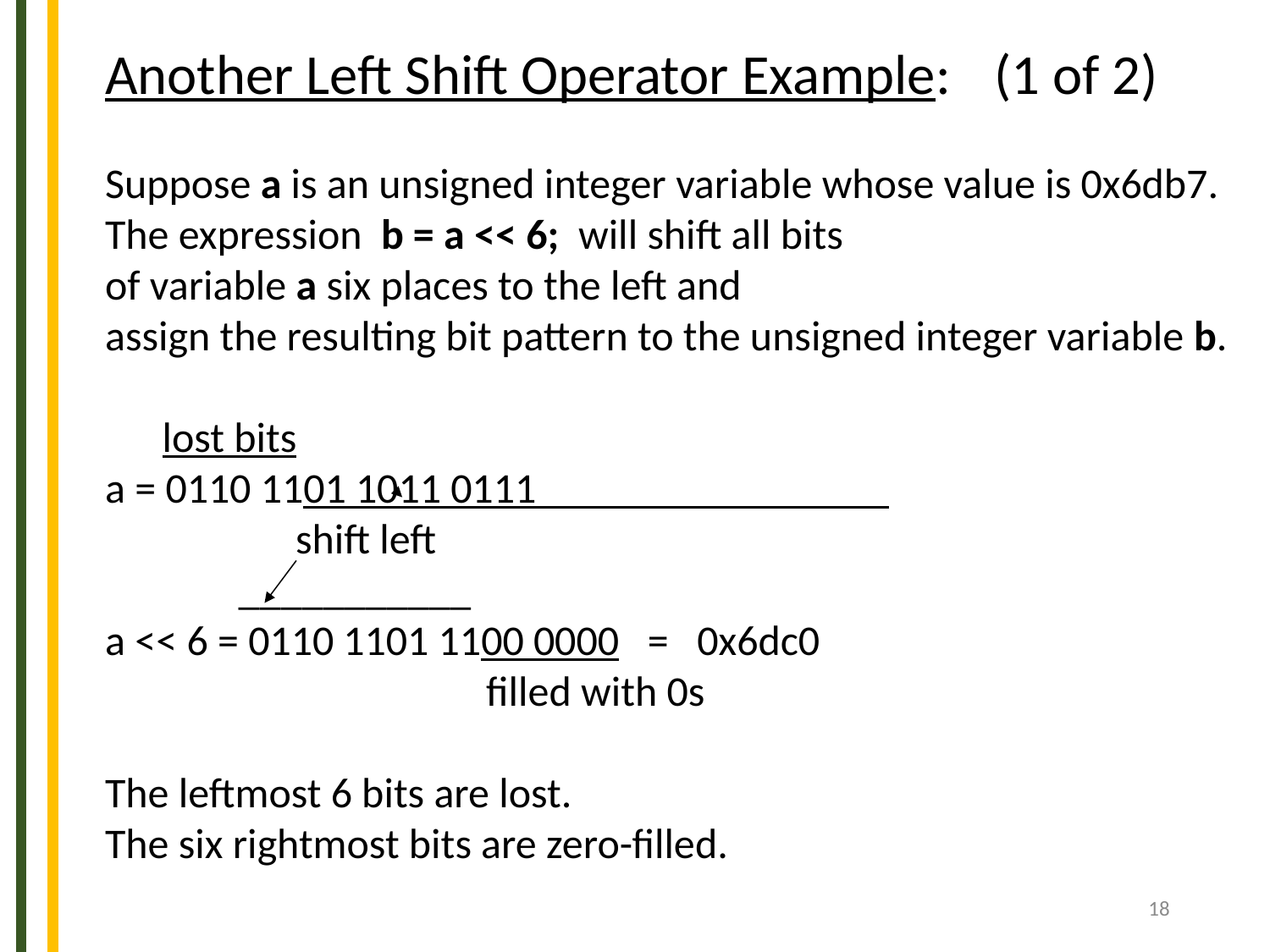

Another Left Shift Operator Example:	(1 of 2)

Suppose a is an unsigned integer variable whose value is 0x6db7.  The expression  b = a << 6;  will shift all bits
of variable a six places to the left and
assign the resulting bit pattern to the unsigned integer variable b.

      lost bits
a = 0110 1101 1011 0111
                    shift left
              ___________
a << 6 = 0110 1101 1100 0000   =   0x6dc0
                                        filled with 0s

The leftmost 6 bits are lost.
The six rightmost bits are zero-filled.

18